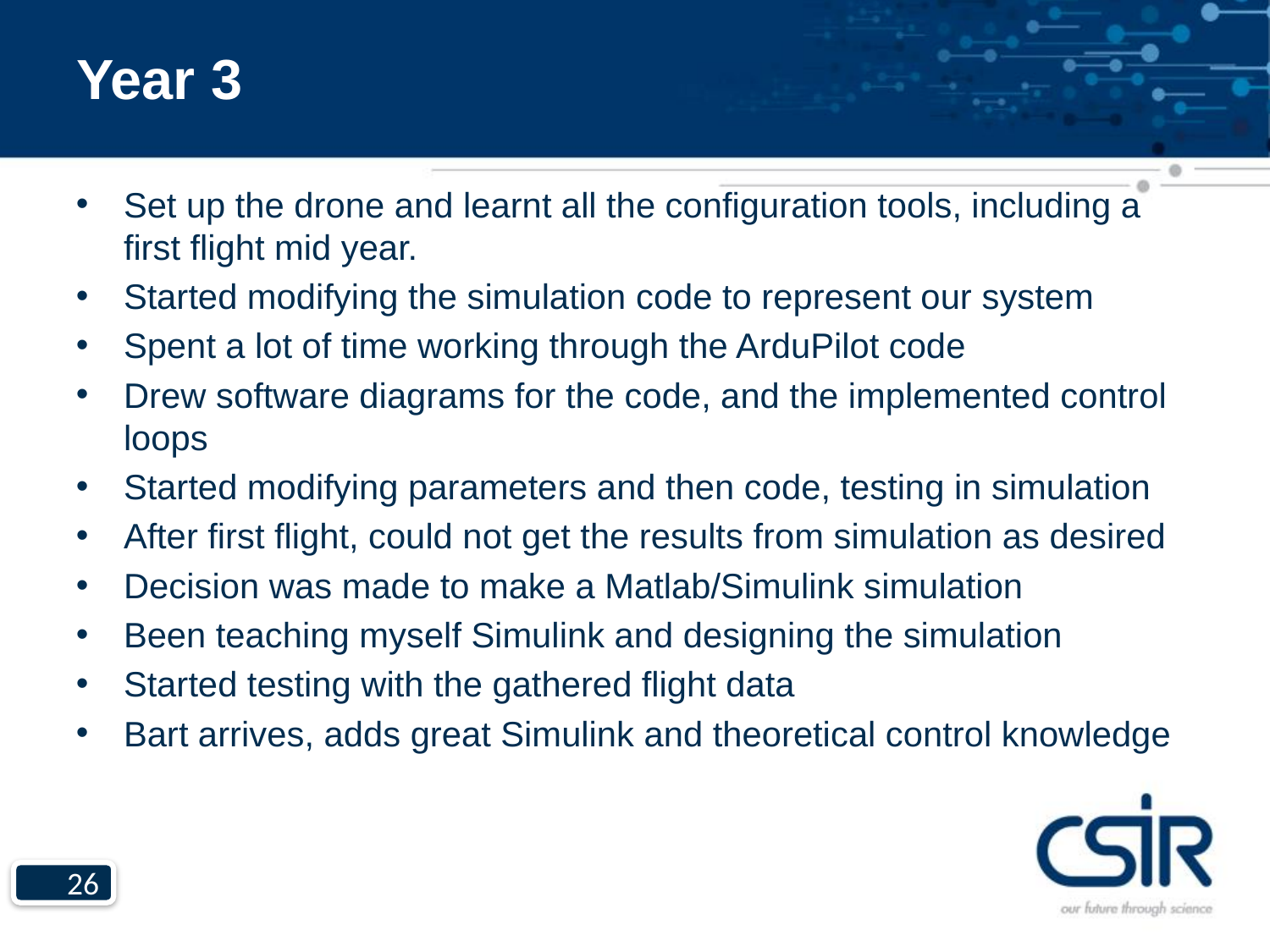

# Year 3
Set up the drone and learnt all the configuration tools, including a first flight mid year.
Started modifying the simulation code to represent our system
Spent a lot of time working through the ArduPilot code
Drew software diagrams for the code, and the implemented control loops
Started modifying parameters and then code, testing in simulation
After first flight, could not get the results from simulation as desired
Decision was made to make a Matlab/Simulink simulation
Been teaching myself Simulink and designing the simulation
Started testing with the gathered flight data
Bart arrives, adds great Simulink and theoretical control knowledge